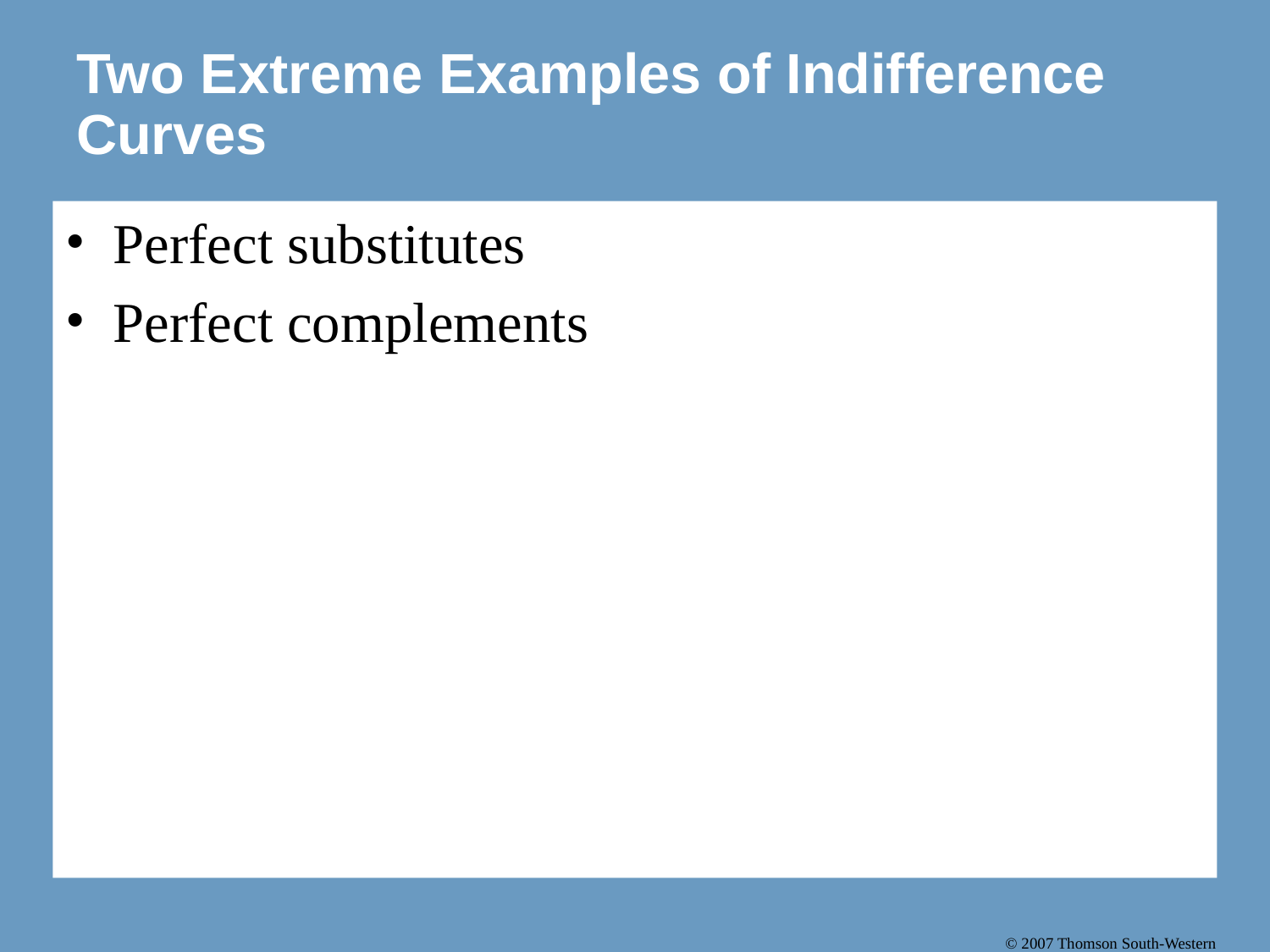

# Two Extreme Examples of Indifference Curves
Perfect substitutes
Perfect complements